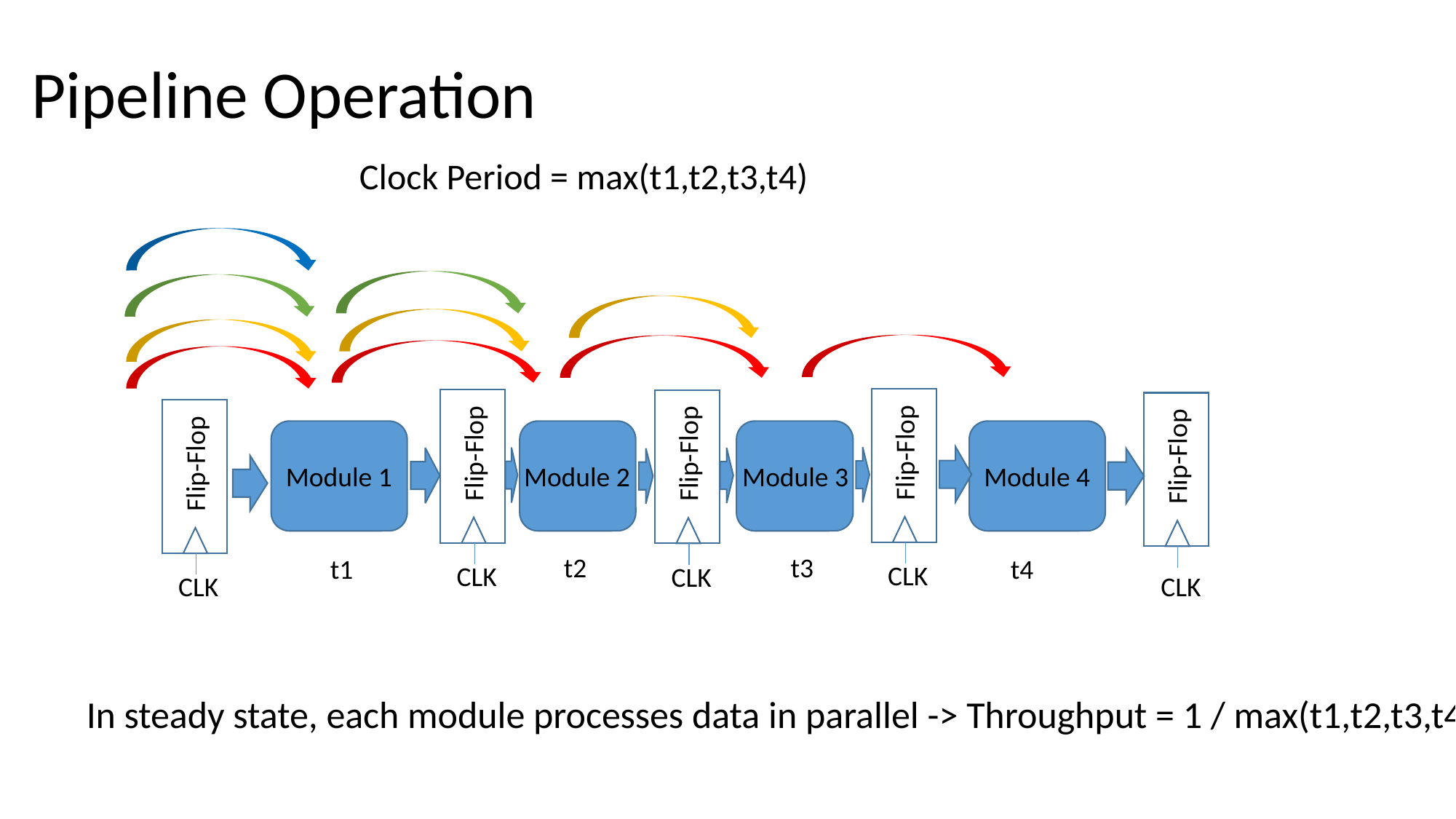

# Pipeline Operation
Clock Period = max(t1,t2,t3,t4)

Flip-Flop
Flip-Flop
Flip-Flop
Flip-Flop
Flip-Flop

Module 1
Module 2
Module 3
Module 4

t2
t3
t1
t4
CLK
CLK
CLK
CLK
CLK
In steady state, each module processes data in parallel -> Throughput = 1 / max(t1,t2,t3,t4)